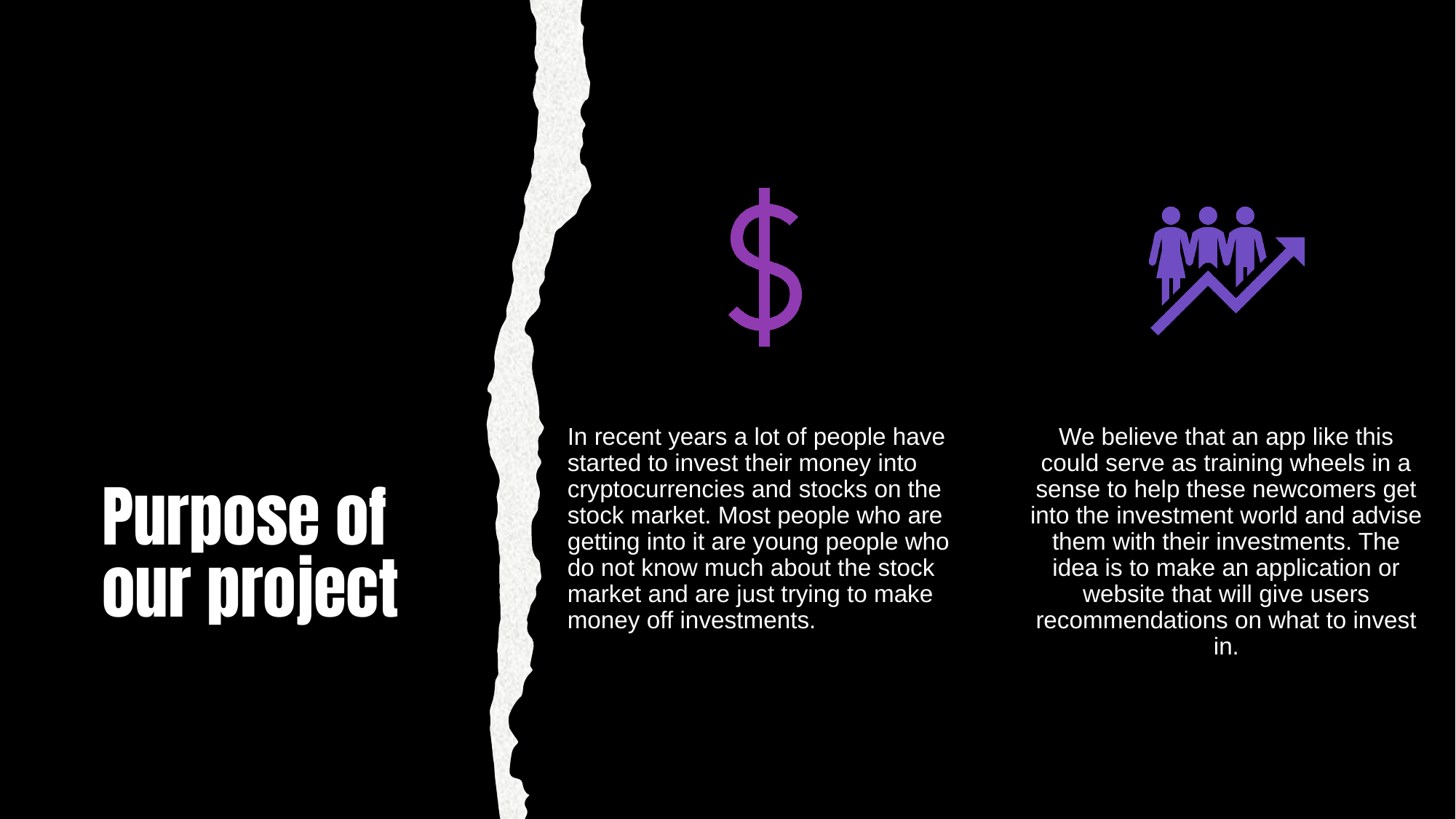

In recent years a lot of people have started to invest their money into cryptocurrencies and stocks on the stock market. Most people who are getting into it are young people who do not know much about the stock market and are just trying to make money off investments.
We believe that an app like this could serve as training wheels in a sense to help these newcomers get into the investment world and advise them with their investments. The idea is to make an application or website that will give users recommendations on what to invest in.
# Purpose of our project